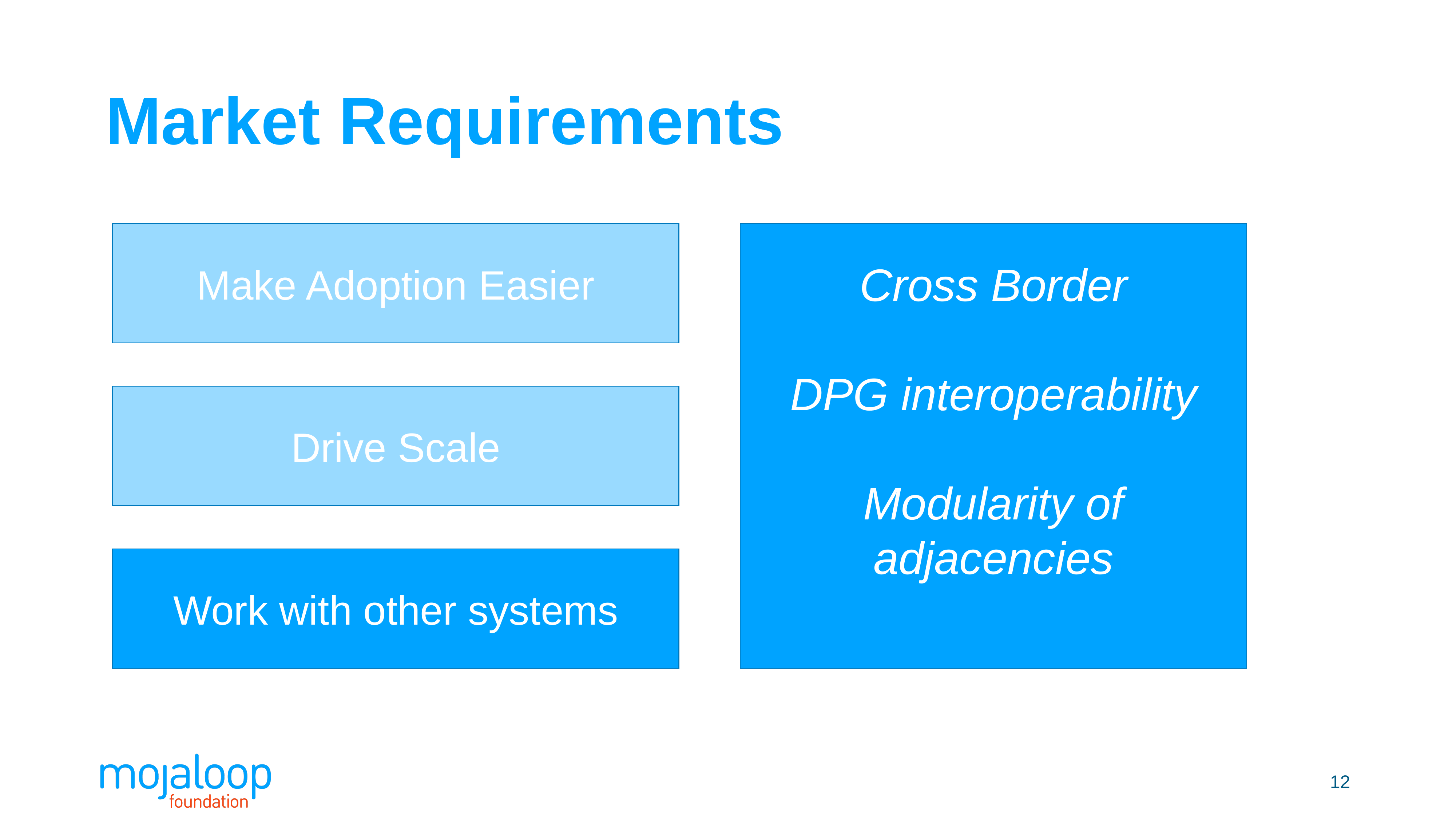

# Market Requirements
Make Adoption Easier
Cross Border

DPG interoperability

Modularity of adjacencies

Drive Scale
Work with other systems
12